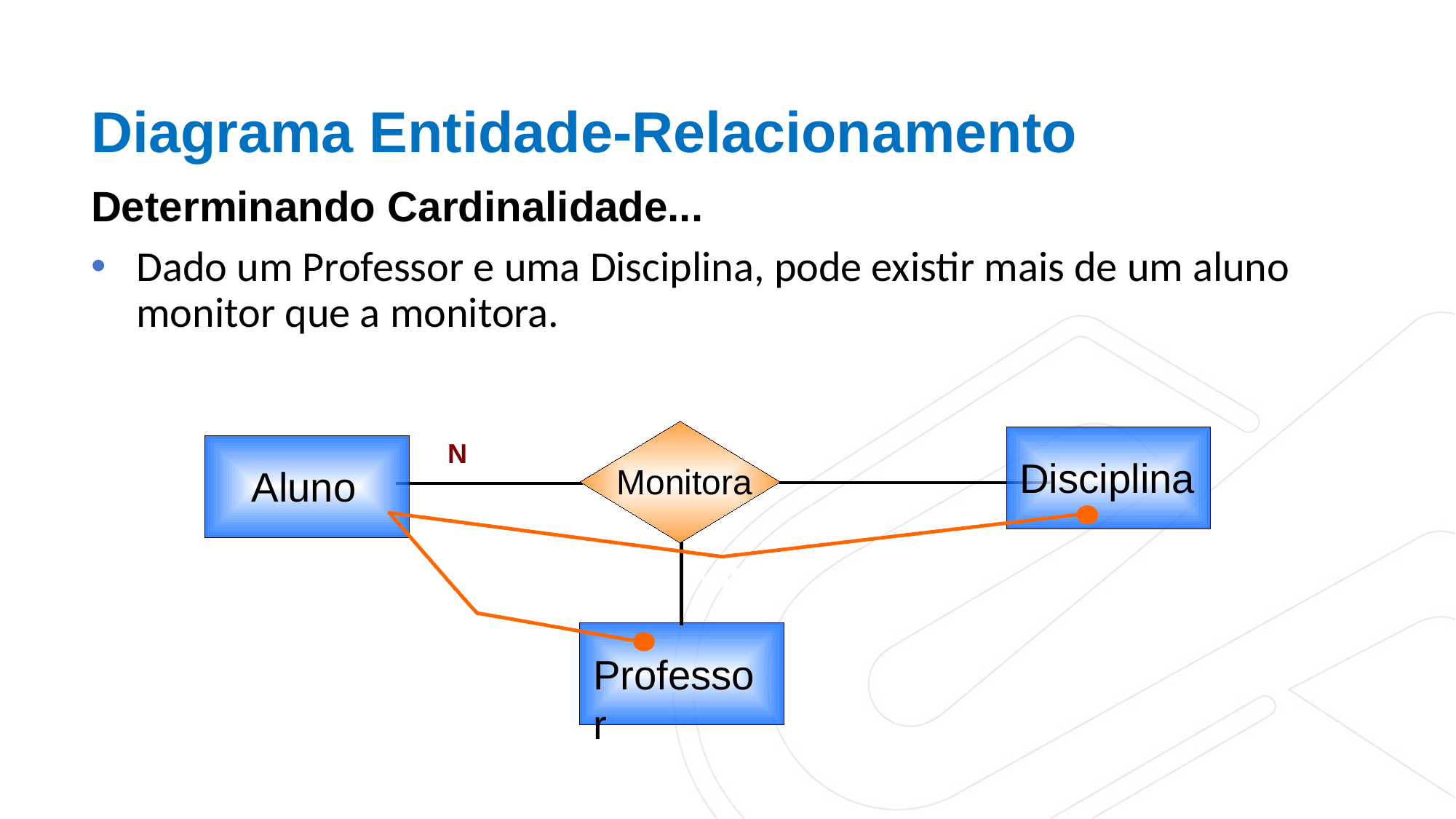

Diagrama Entidade-Relacionamento
Determinando Cardinalidade...
Dado um Professor e uma Disciplina, pode existir mais de um aluno monitor que a monitora.

N
Disciplina

Monitora
Aluno

?

Professor